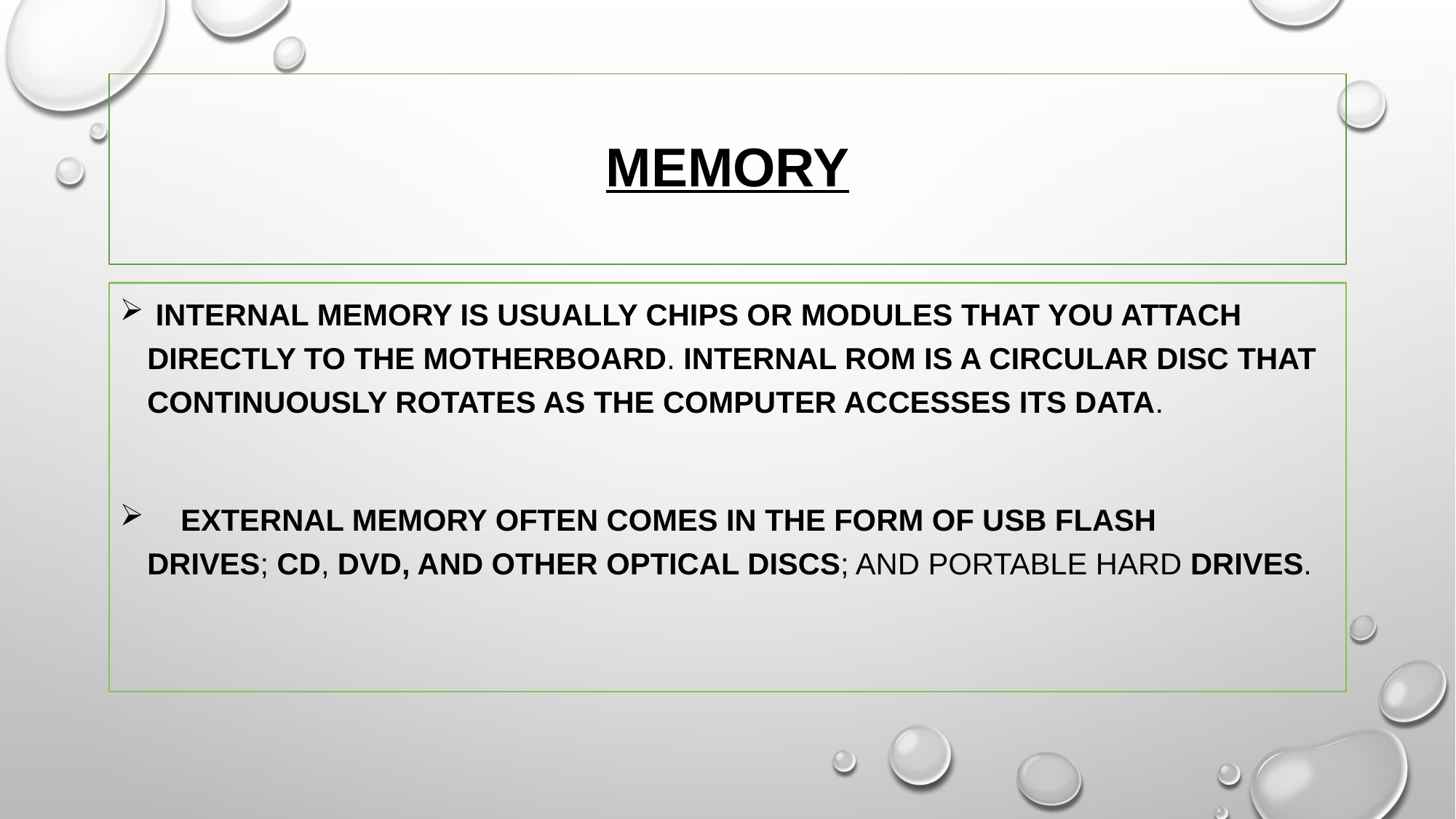

# MEMORY
 Internal memory is usually chips or modules that you attach directly to the motherboard. Internal ROM is a circular disc that continuously rotates as the computer accesses its data.

    External memory often comes in the form of USB flash drives; CD, DVD, and other optical discs; and portable hard drives.